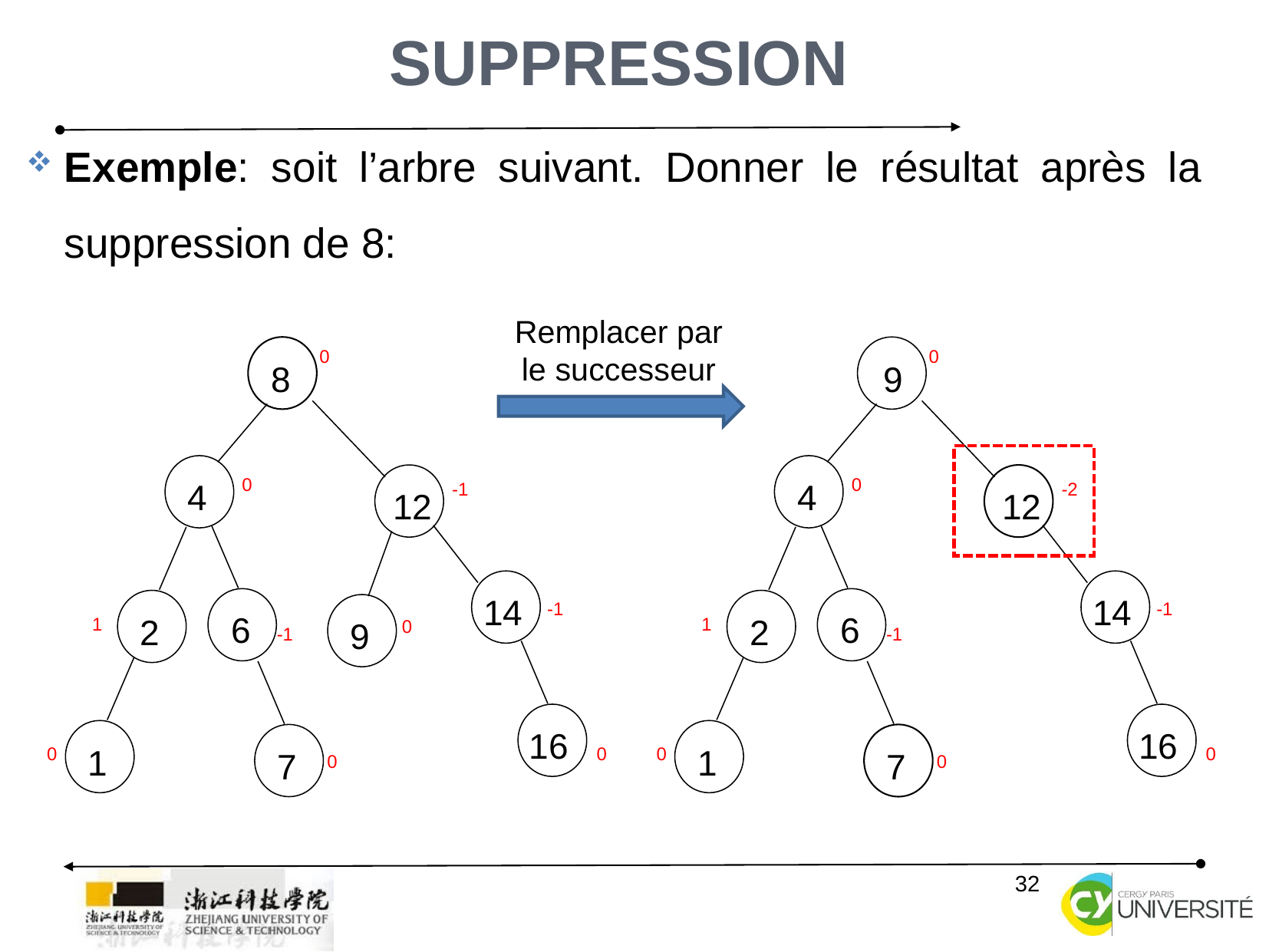

32
Suppression
Exemple: soit l’arbre suivant. Donner le résultat après la suppression de 8:
Remplacer par le successeur

8
0

4

 0
-1
12

14

6

2
-1

9
1
0
-1

16

1

0
0
7
0

9
0

4

 0
-2
12

14

6

2
-1
1
-1

16

1

0
0
7
0